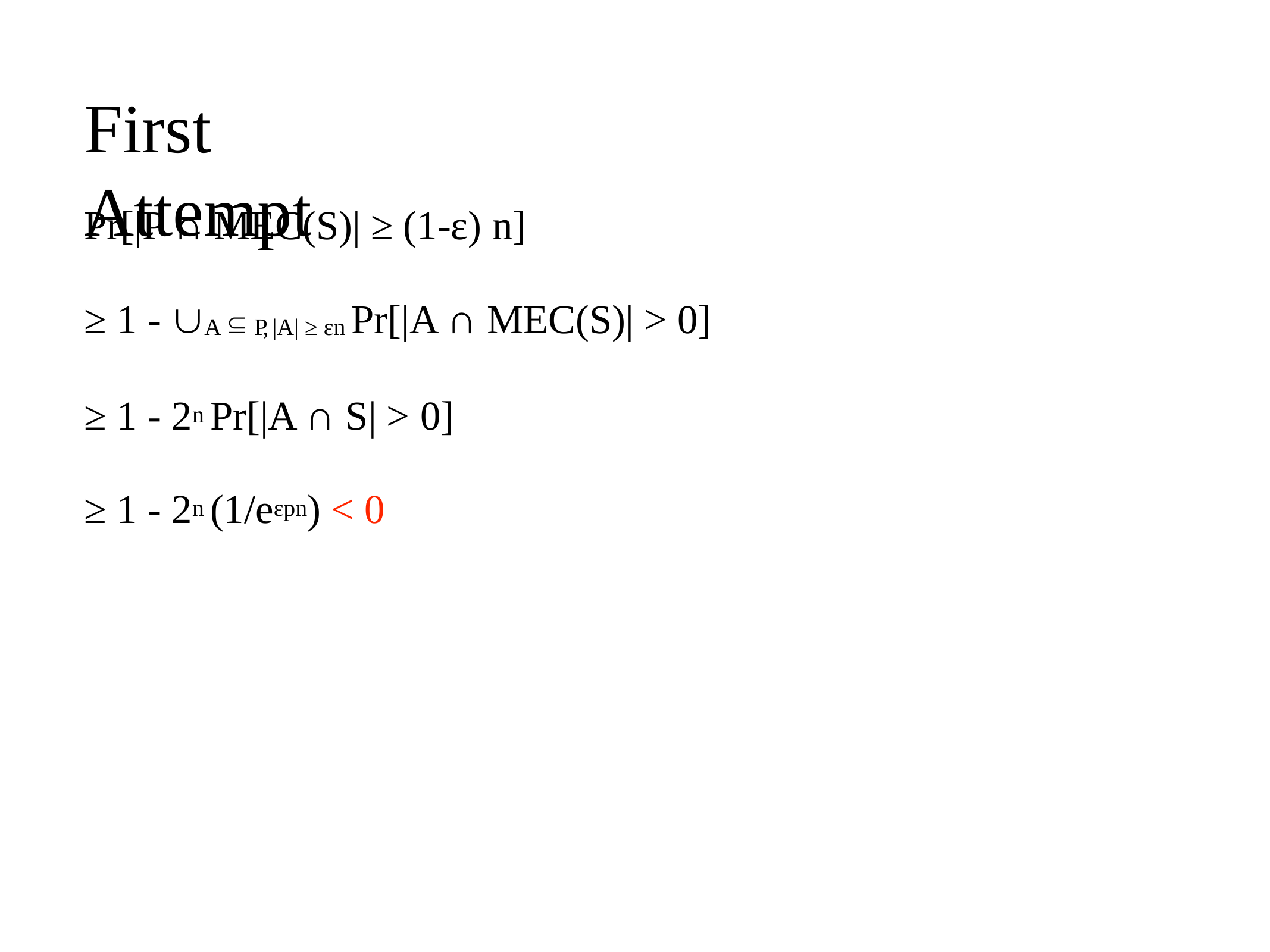

# First Attempt
Pr[|P ∩ MEC(S)| ≥ (1-ε) n]

≥ 1 - ∪A ⊆ P, |A| ≥ εn Pr[|A ∩ MEC(S)| > 0]

≥ 1 - 2n Pr[|A ∩ S| > 0]

≥ 1 - 2n (1/eεpn) < 0